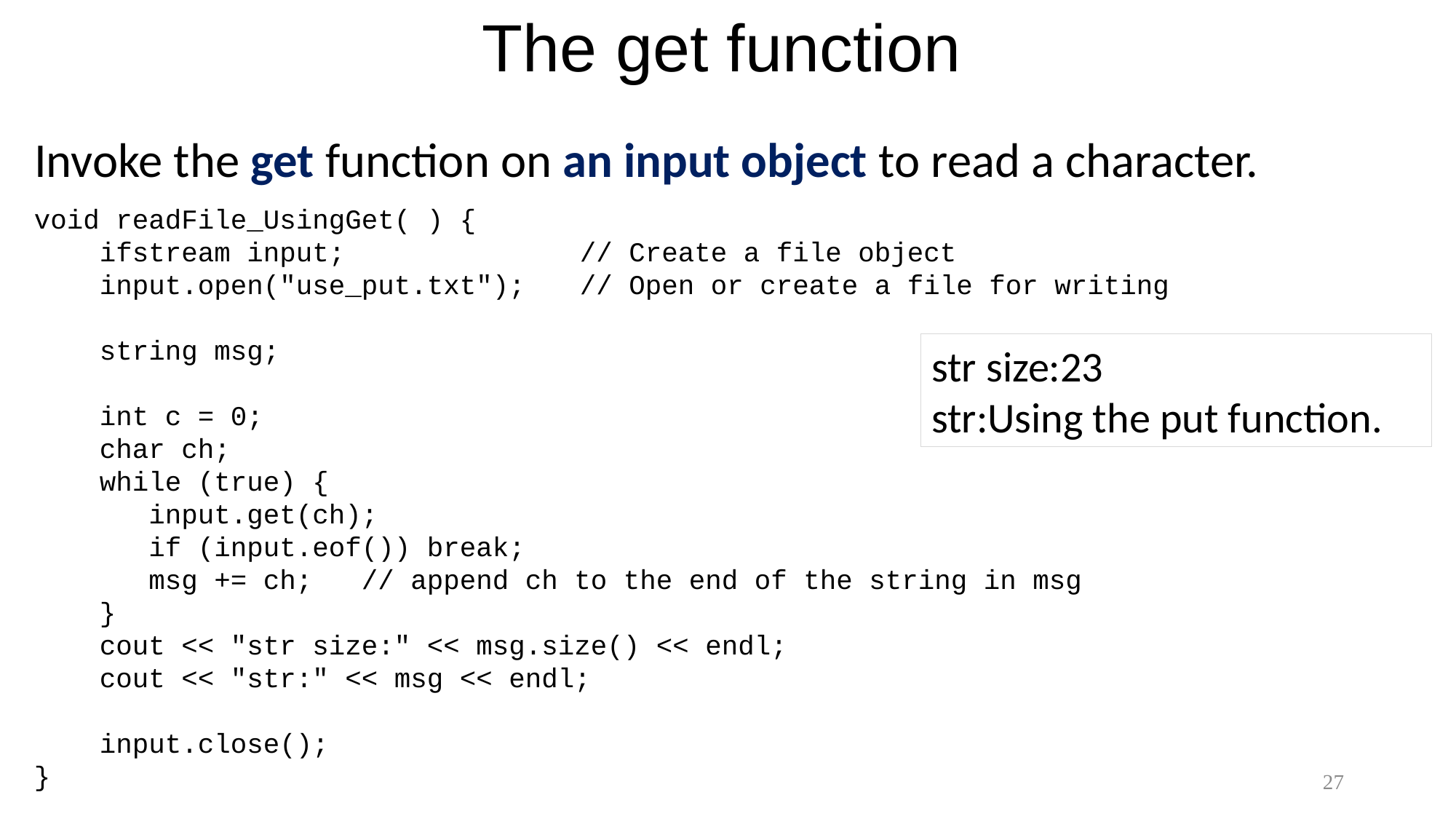

# The get function
Invoke the get function on an input object to read a character.
void readFile_UsingGet( ) {
    ifstream input;     		// Create a file object
    input.open("use_put.txt"); 	// Open or create a file for writing

    string msg;

    int c = 0;
    char ch;
    while (true) {
       input.get(ch);
       if (input.eof()) break;
       msg += ch;	// append ch to the end of the string in msg
    }
    cout << "str size:" << msg.size() << endl;
    cout << "str:" << msg << endl;

    input.close();
}
str size:23
str:Using the put function.
27